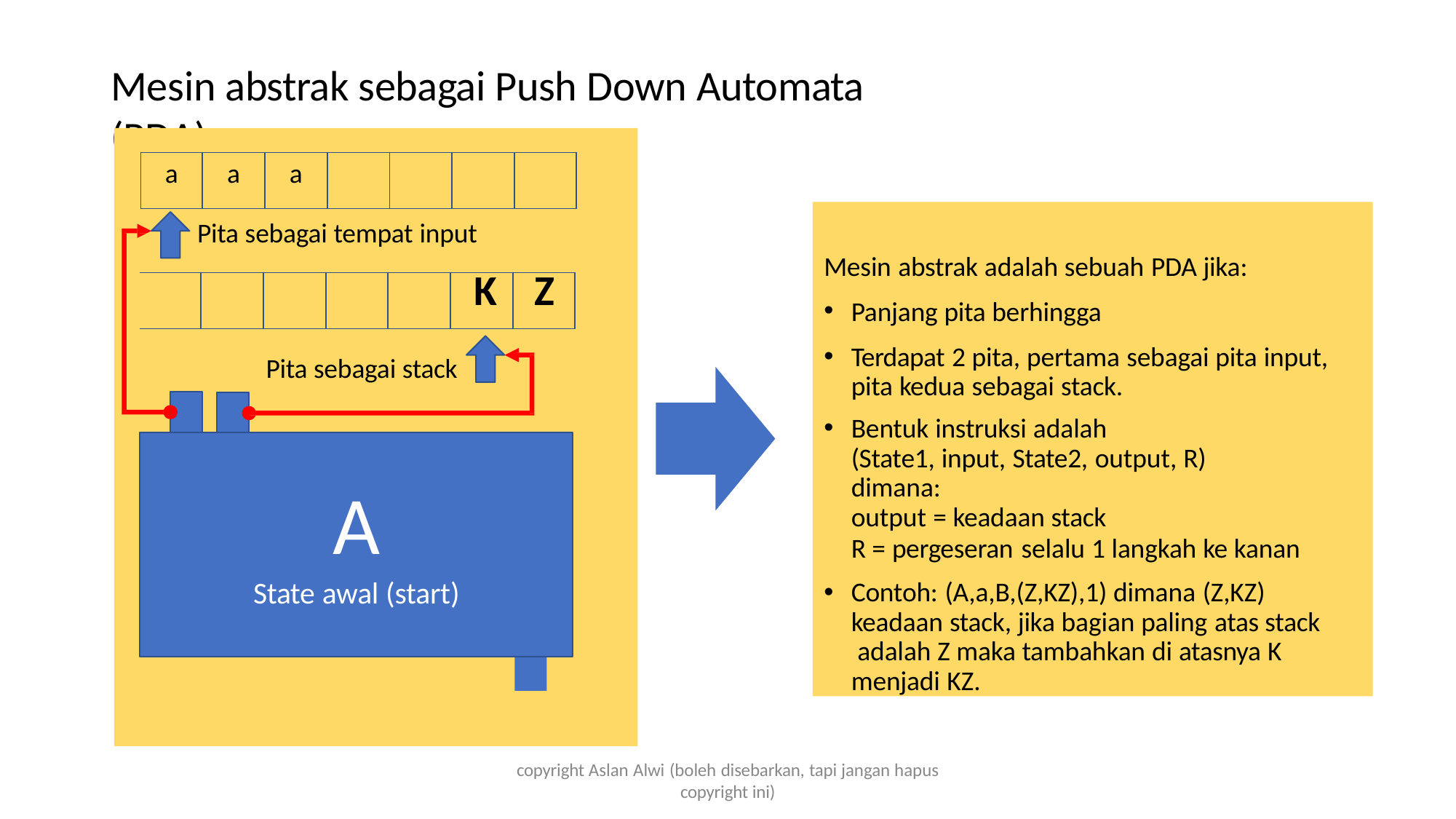

# Mesin abstrak sebagai Push Down Automata (PDA)

| a | a | a |  |  |  |  |
| --- | --- | --- | --- | --- | --- | --- |

Mesin abstrak adalah sebuah PDA jika:
Panjang pita berhingga
Terdapat 2 pita, pertama sebagai pita input,  pita kedua sebagai stack.
Bentuk instruksi adalah
(State1, input, State2, output, R)
dimana:
output = keadaan stack
R = pergeseran selalu 1 langkah ke kanan
Contoh: (A,a,B,(Z,KZ),1) dimana (Z,KZ)  keadaan stack, jika bagian paling atas stack  adalah Z maka tambahkan di atasnya K  menjadi KZ.
Pita sebagai tempat input

|  |  |  |  |  | K | Z |
| --- | --- | --- | --- | --- | --- | --- |

Pita sebagai stack

A
State awal (start)
copyright Aslan Alwi (boleh disebarkan, tapi jangan hapus
copyright ini)